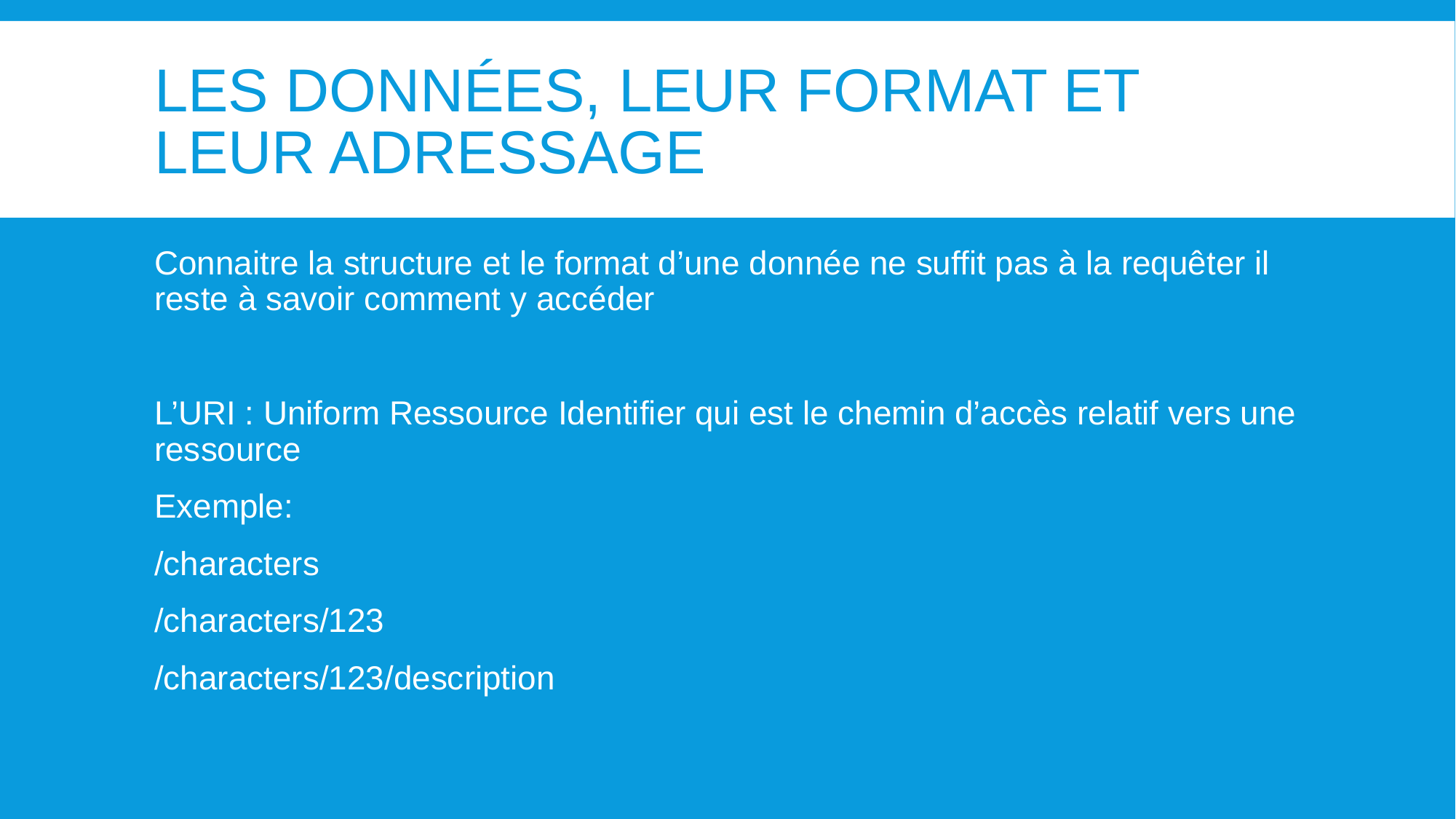

# Les données, leur format et leur adressage
Connaitre la structure et le format d’une donnée ne suffit pas à la requêter il reste à savoir comment y accéder

L’URI : Uniform Ressource Identifier qui est le chemin d’accès relatif vers une ressource
Exemple:
/characters
/characters/123
/characters/123/description